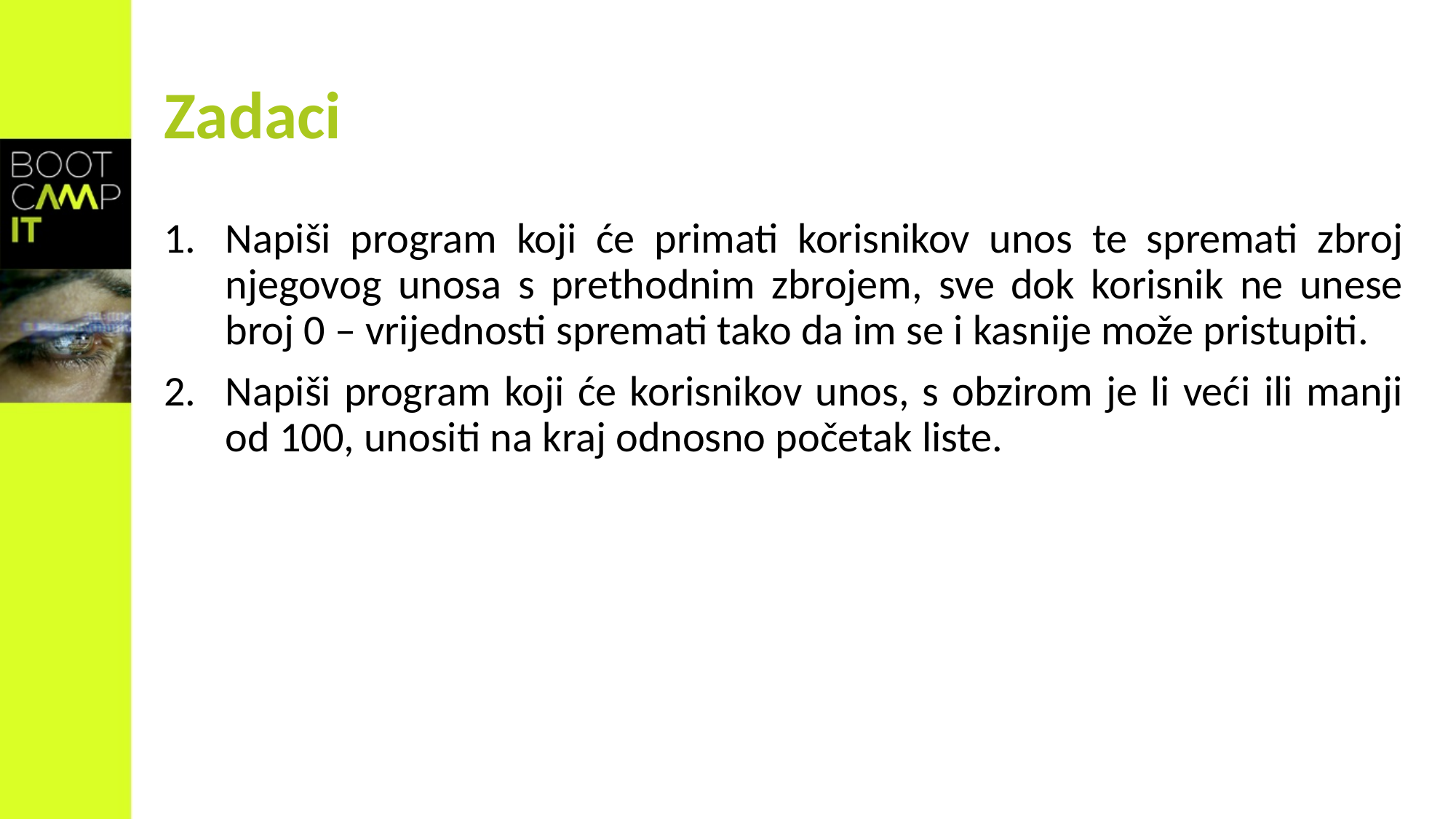

# Zadaci
Napiši program koji će primati korisnikov unos te spremati zbroj njegovog unosa s prethodnim zbrojem, sve dok korisnik ne unese broj 0 – vrijednosti spremati tako da im se i kasnije može pristupiti.
Napiši program koji će korisnikov unos, s obzirom je li veći ili manji od 100, unositi na kraj odnosno početak liste.